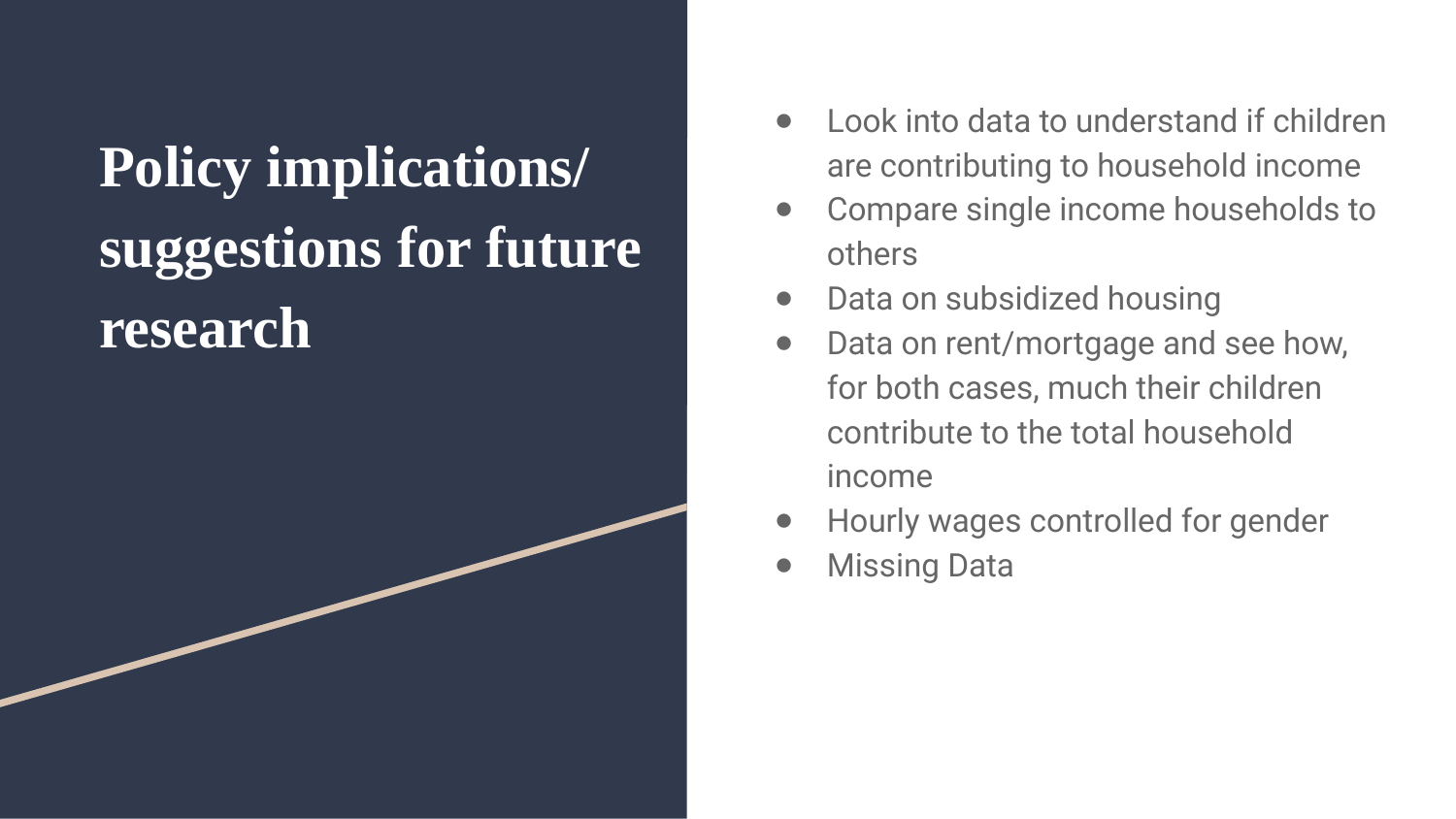

Look into data to understand if children are contributing to household income
Compare single income households to others
Data on subsidized housing
Data on rent/mortgage and see how, for both cases, much their children contribute to the total household income
Hourly wages controlled for gender
Missing Data

# Policy implications/
suggestions for future research